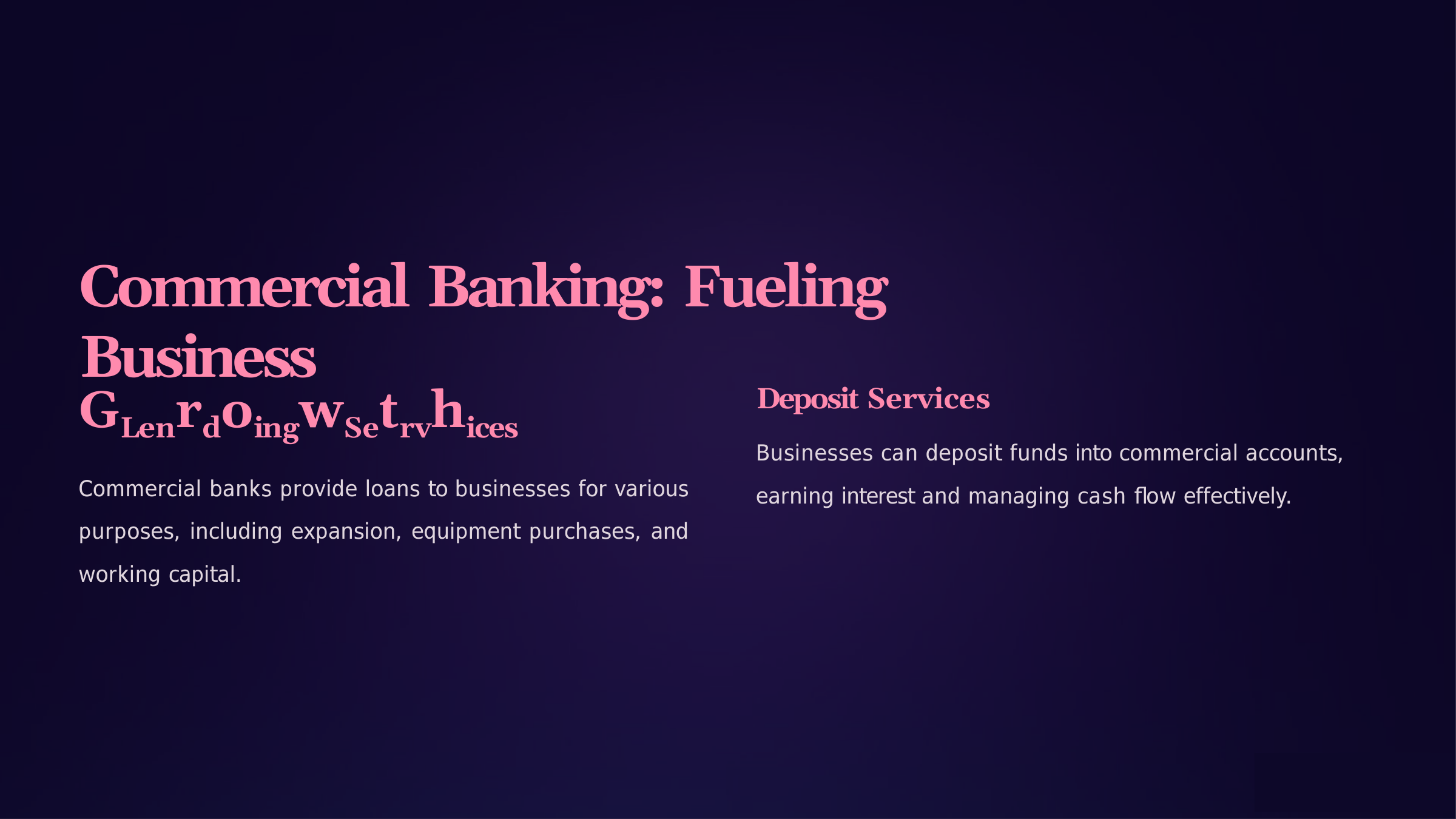

# Commercial Banking: Fueling Business
GLenrdoingwSetrvhices
Commercial banks provide loans to businesses for various purposes, including expansion, equipment purchases, and working capital.
Deposit Services
Businesses can deposit funds into commercial accounts, earning interest and managing cash flow effectively.